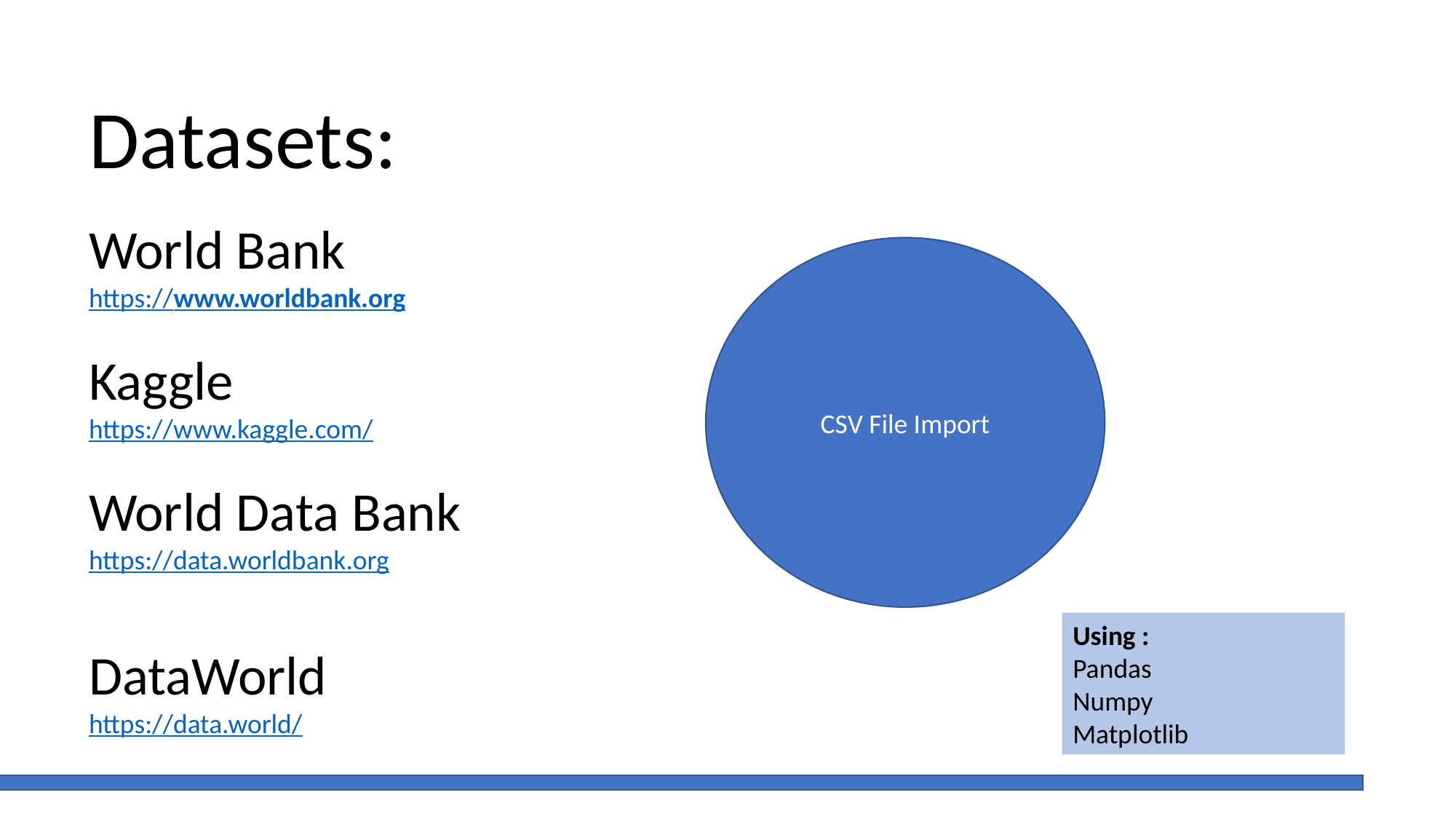

# Datasets:
World Bank
https://www.worldbank.org

Kaggle
https://www.kaggle.com/

World Data Bank
https://data.worldbank.org

DataWorld
https://data.world/

CSV File Import
Using :
Pandas
Numpy
Matplotlib